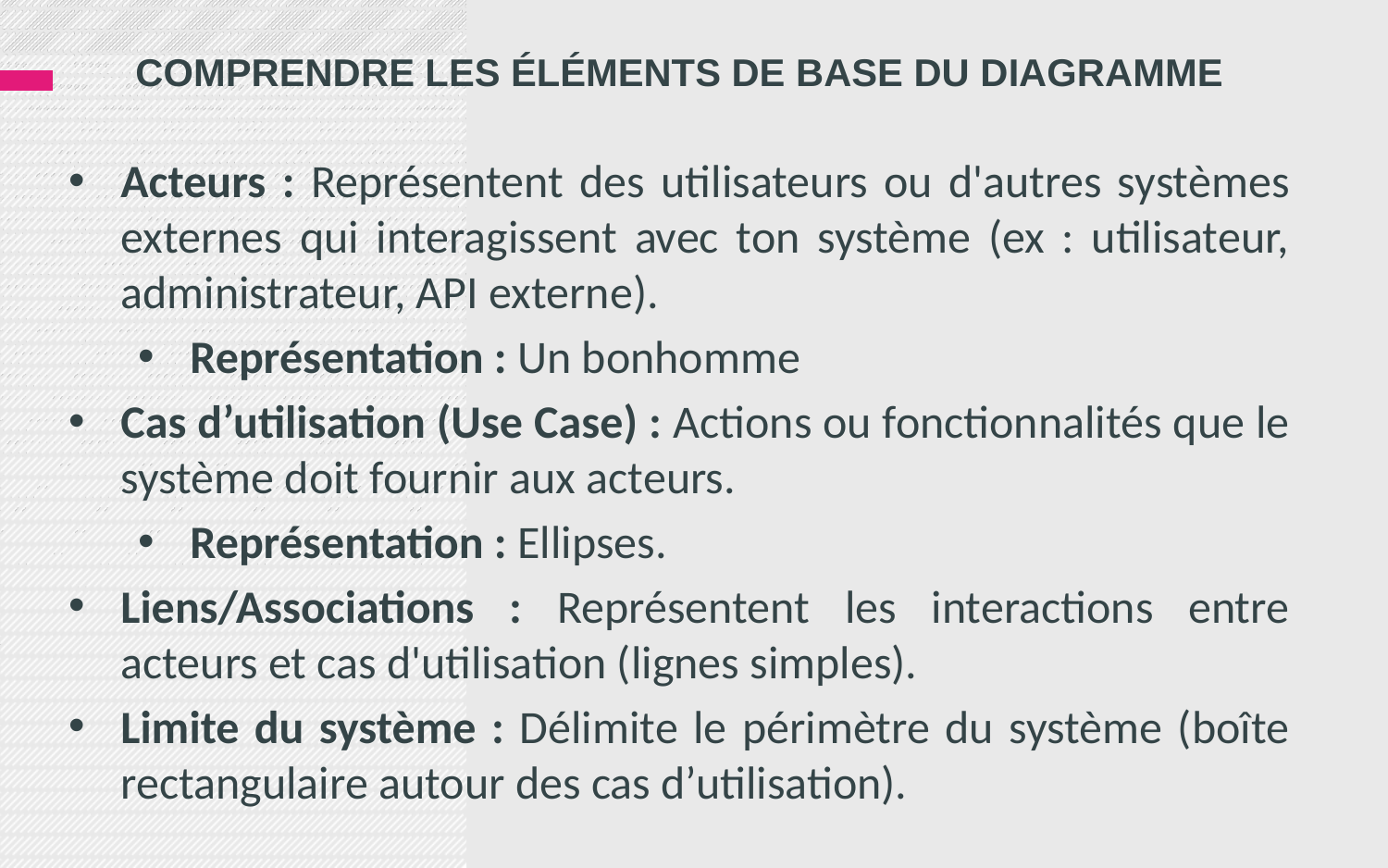

# Comprendre les éléments de base du diagramme
Acteurs : Représentent des utilisateurs ou d'autres systèmes externes qui interagissent avec ton système (ex : utilisateur, administrateur, API externe).
Représentation : Un bonhomme
Cas d’utilisation (Use Case) : Actions ou fonctionnalités que le système doit fournir aux acteurs.
Représentation : Ellipses.
Liens/Associations : Représentent les interactions entre acteurs et cas d'utilisation (lignes simples).
Limite du système : Délimite le périmètre du système (boîte rectangulaire autour des cas d’utilisation).